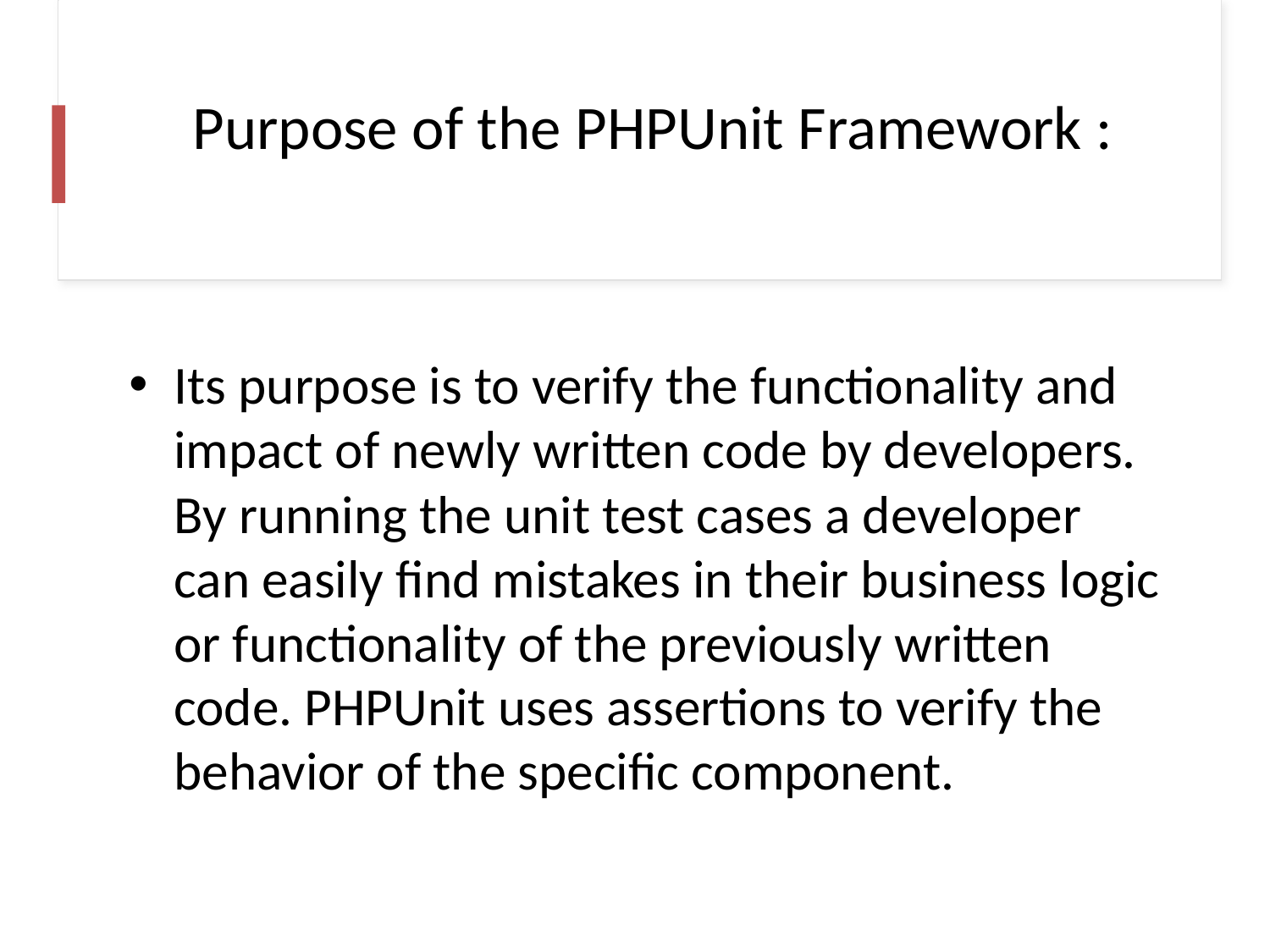

# Purpose of the PHPUnit Framework :
Its purpose is to verify the functionality and impact of newly written code by developers. By running the unit test cases a developer can easily find mistakes in their business logic or functionality of the previously written code. PHPUnit uses assertions to verify the behavior of the specific component.